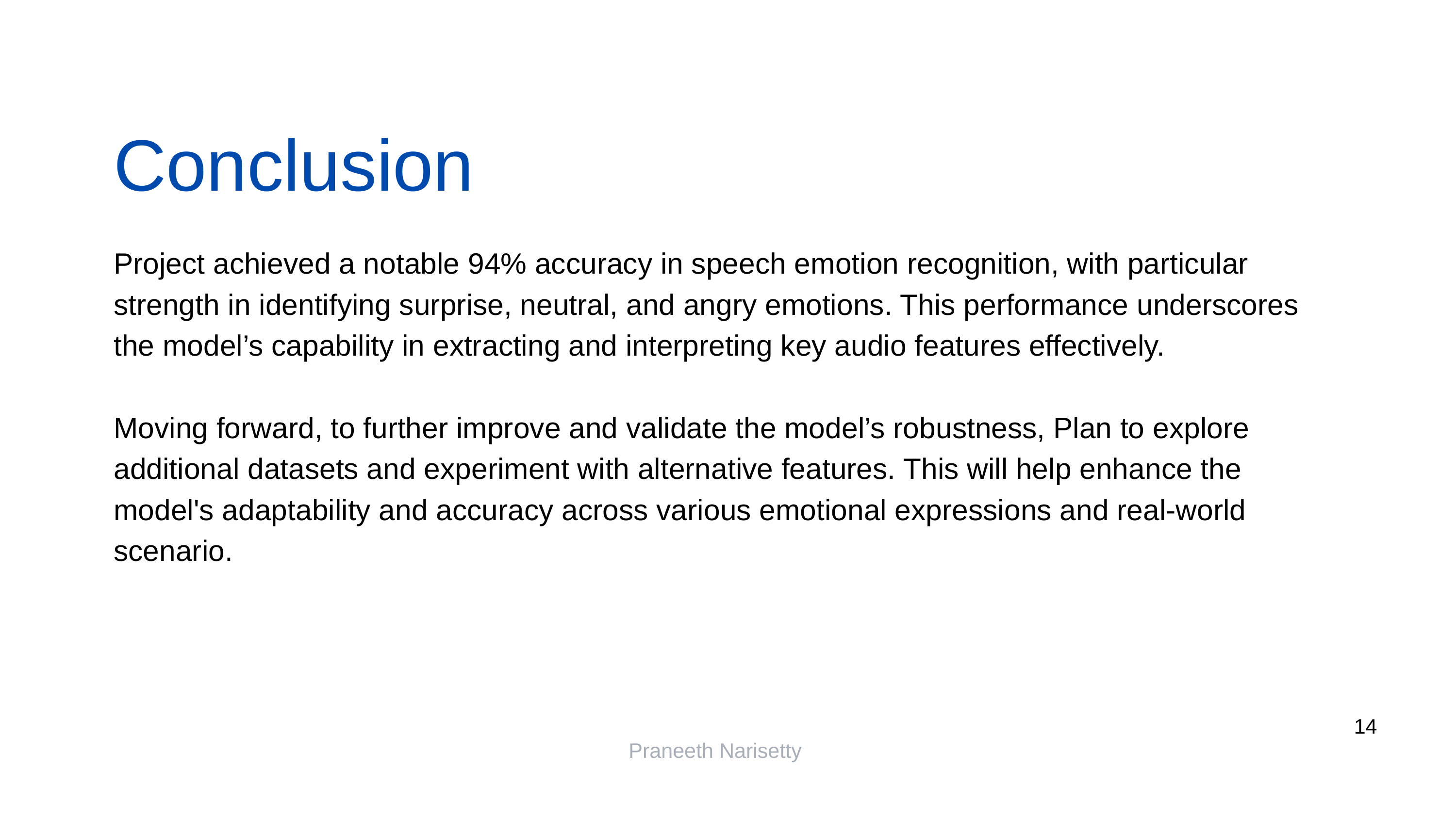

Conclusion
Project achieved a notable 94% accuracy in speech emotion recognition, with particular strength in identifying surprise, neutral, and angry emotions. This performance underscores the model’s capability in extracting and interpreting key audio features effectively.

Moving forward, to further improve and validate the model’s robustness, Plan to explore additional datasets and experiment with alternative features. This will help enhance the model's adaptability and accuracy across various emotional expressions and real-world scenario.

14
Praneeth Narisetty